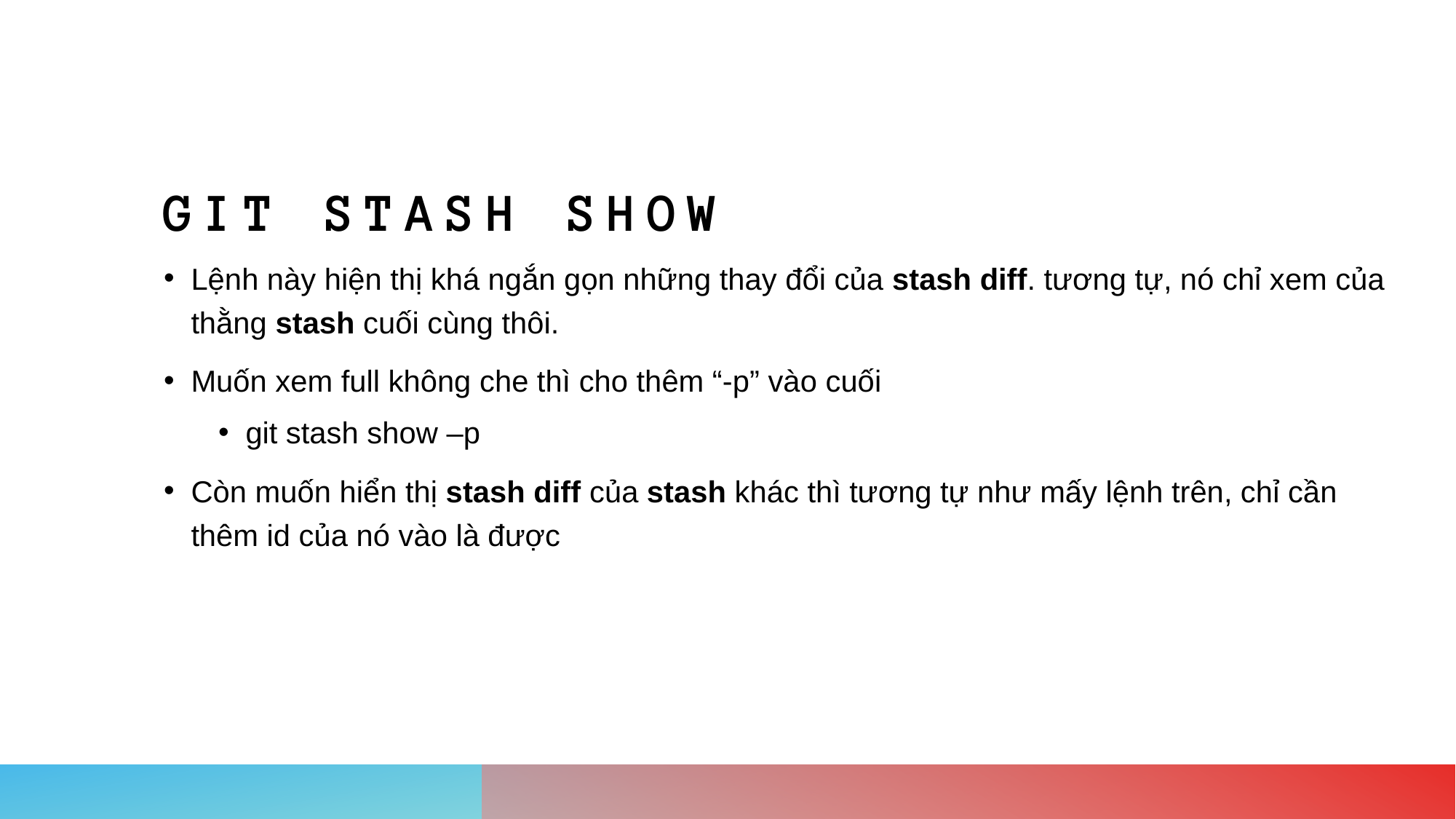

# Git stash show
Lệnh này hiện thị khá ngắn gọn những thay đổi của stash diff. tương tự, nó chỉ xem của thằng stash cuối cùng thôi.
Muốn xem full không che thì cho thêm “-p” vào cuối
git stash show –p
Còn muốn hiển thị stash diff của stash khác thì tương tự như mấy lệnh trên, chỉ cần thêm id của nó vào là được